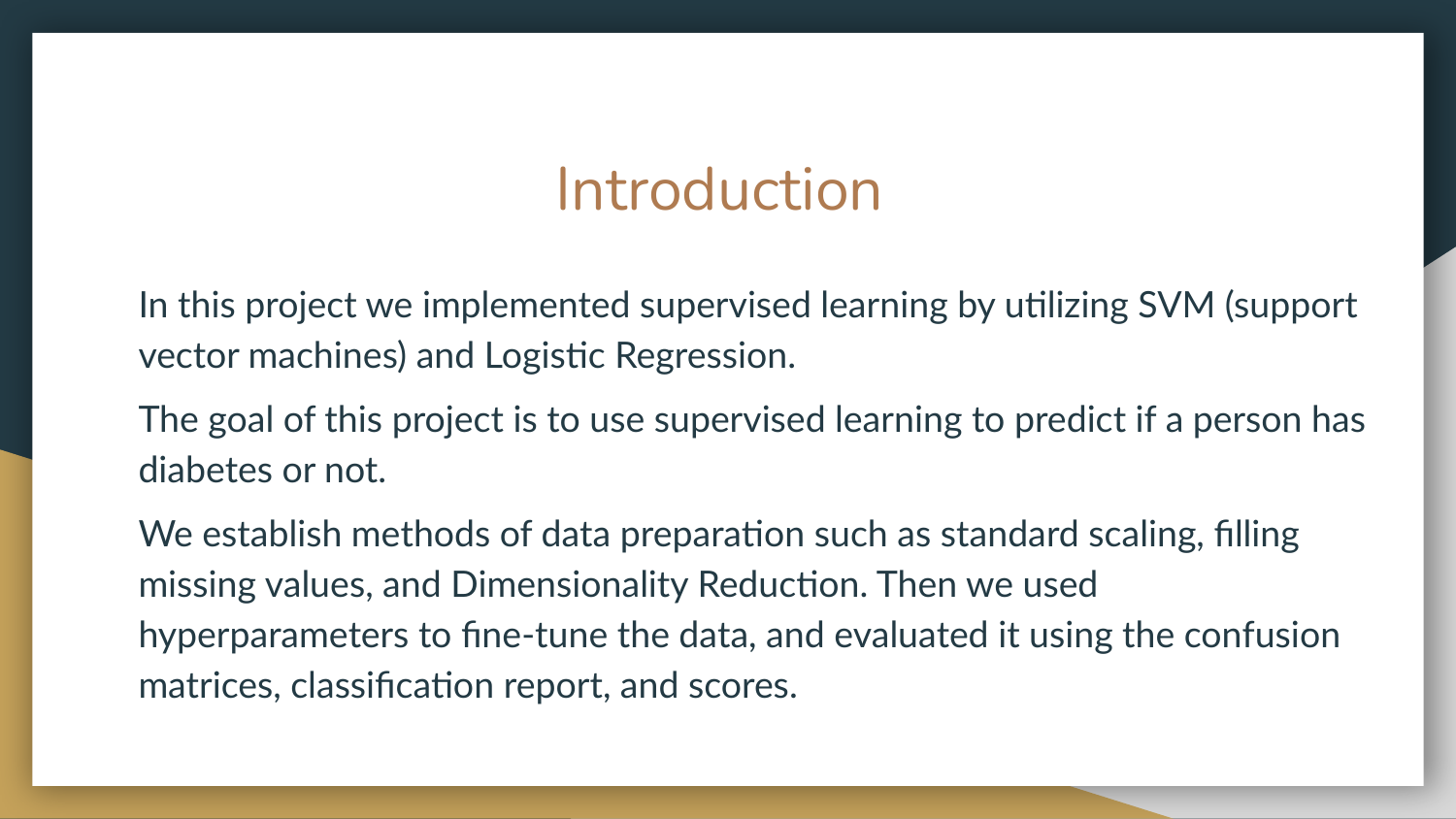

# Introduction
In this project we implemented supervised learning by utilizing SVM (support vector machines) and Logistic Regression.
The goal of this project is to use supervised learning to predict if a person has diabetes or not.
We establish methods of data preparation such as standard scaling, filling missing values, and Dimensionality Reduction. Then we used hyperparameters to fine-tune the data, and evaluated it using the confusion matrices, classification report, and scores.